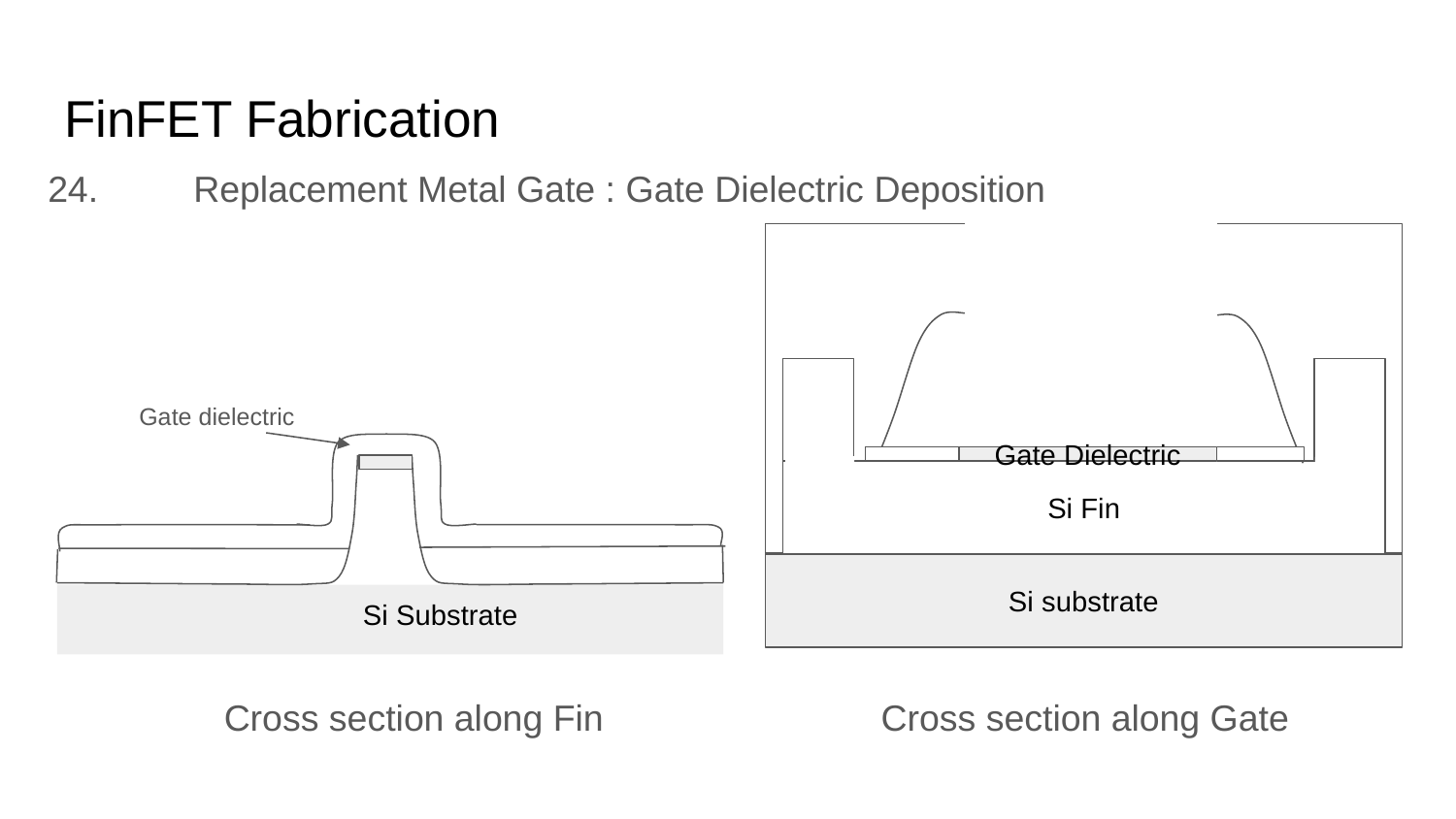

# FinFET Fabrication
24. 	Replacement Metal Gate : Gate Dielectric Deposition

Oxide

Nitride

   Poly Si

Polysilicon
Gate dielectric

Gate Dielectric

Si Fin

Si substrate
Si Substrate
Cross section along Fin
Cross section along Gate